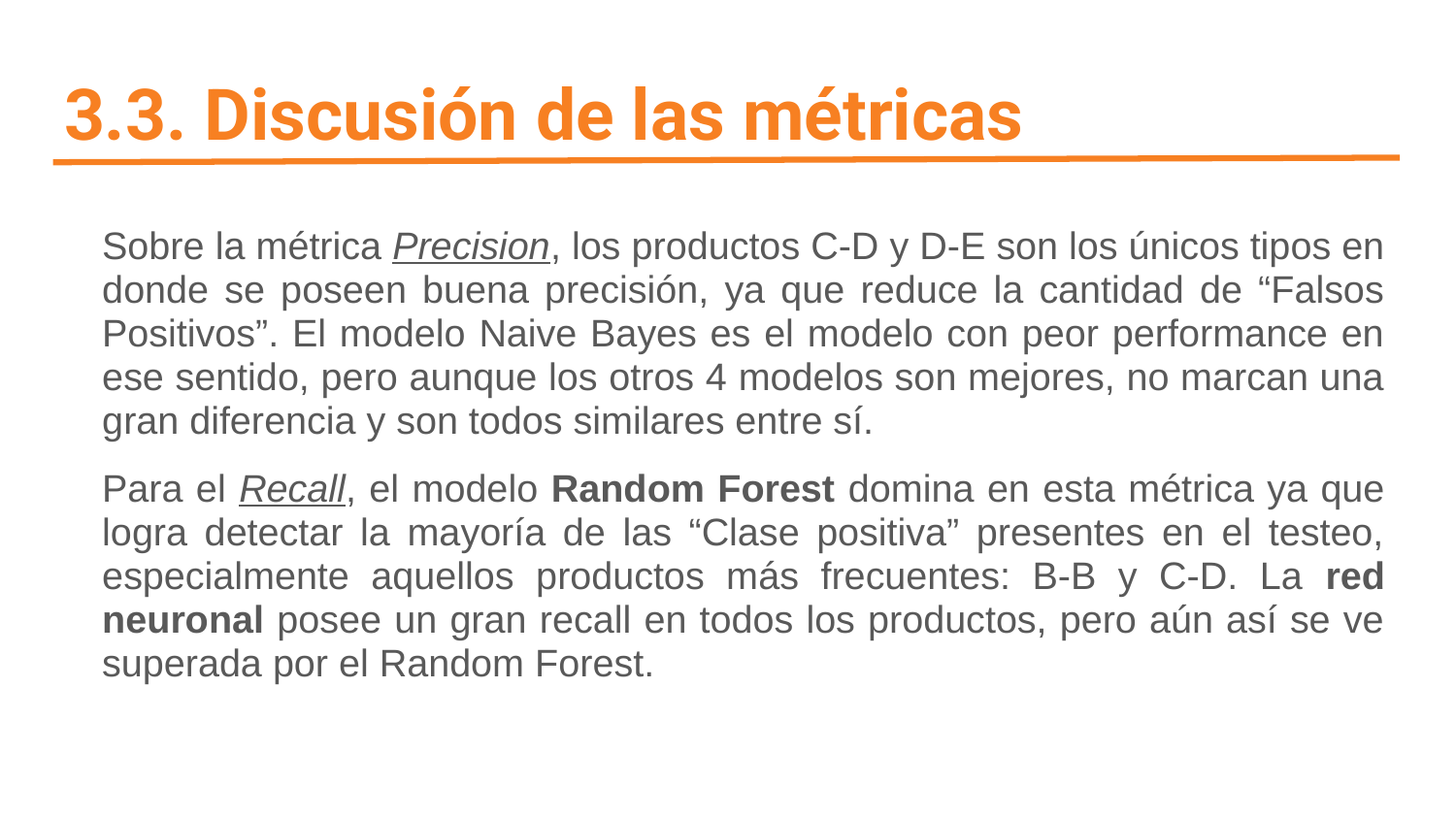

# 3.3. Discusión de las métricas
Sobre la métrica Precision, los productos C-D y D-E son los únicos tipos en donde se poseen buena precisión, ya que reduce la cantidad de “Falsos Positivos”. El modelo Naive Bayes es el modelo con peor performance en ese sentido, pero aunque los otros 4 modelos son mejores, no marcan una gran diferencia y son todos similares entre sí.
Para el Recall, el modelo Random Forest domina en esta métrica ya que logra detectar la mayoría de las “Clase positiva” presentes en el testeo, especialmente aquellos productos más frecuentes: B-B y C-D. La red neuronal posee un gran recall en todos los productos, pero aún así se ve superada por el Random Forest.